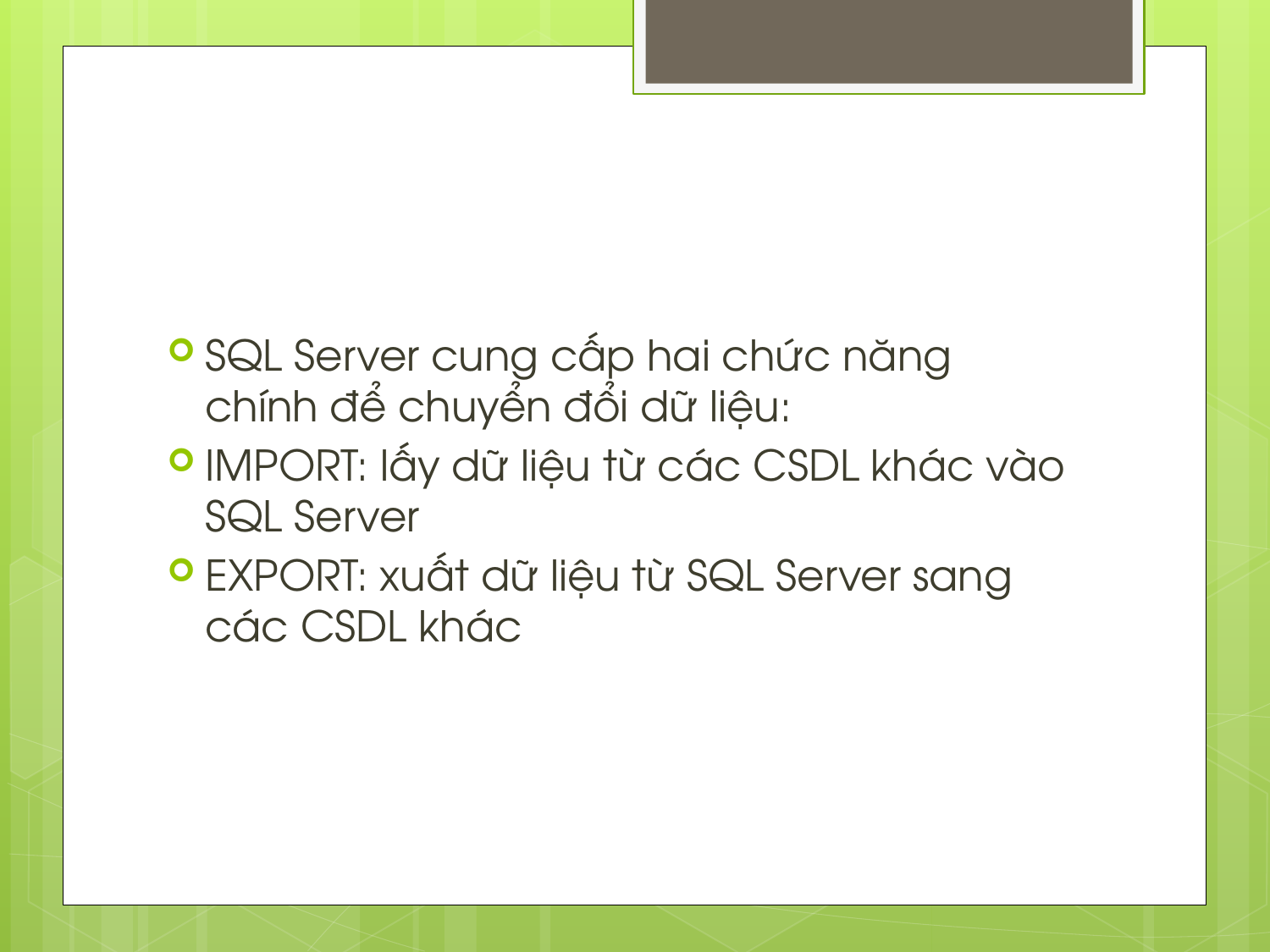

#
SQL Server cung cấp hai chức năng chính để chuyển đổi dữ liệu:
IMPORT: lấy dữ liệu từ các CSDL khác vào SQL Server
EXPORT: xuất dữ liệu từ SQL Server sang các CSDL khác